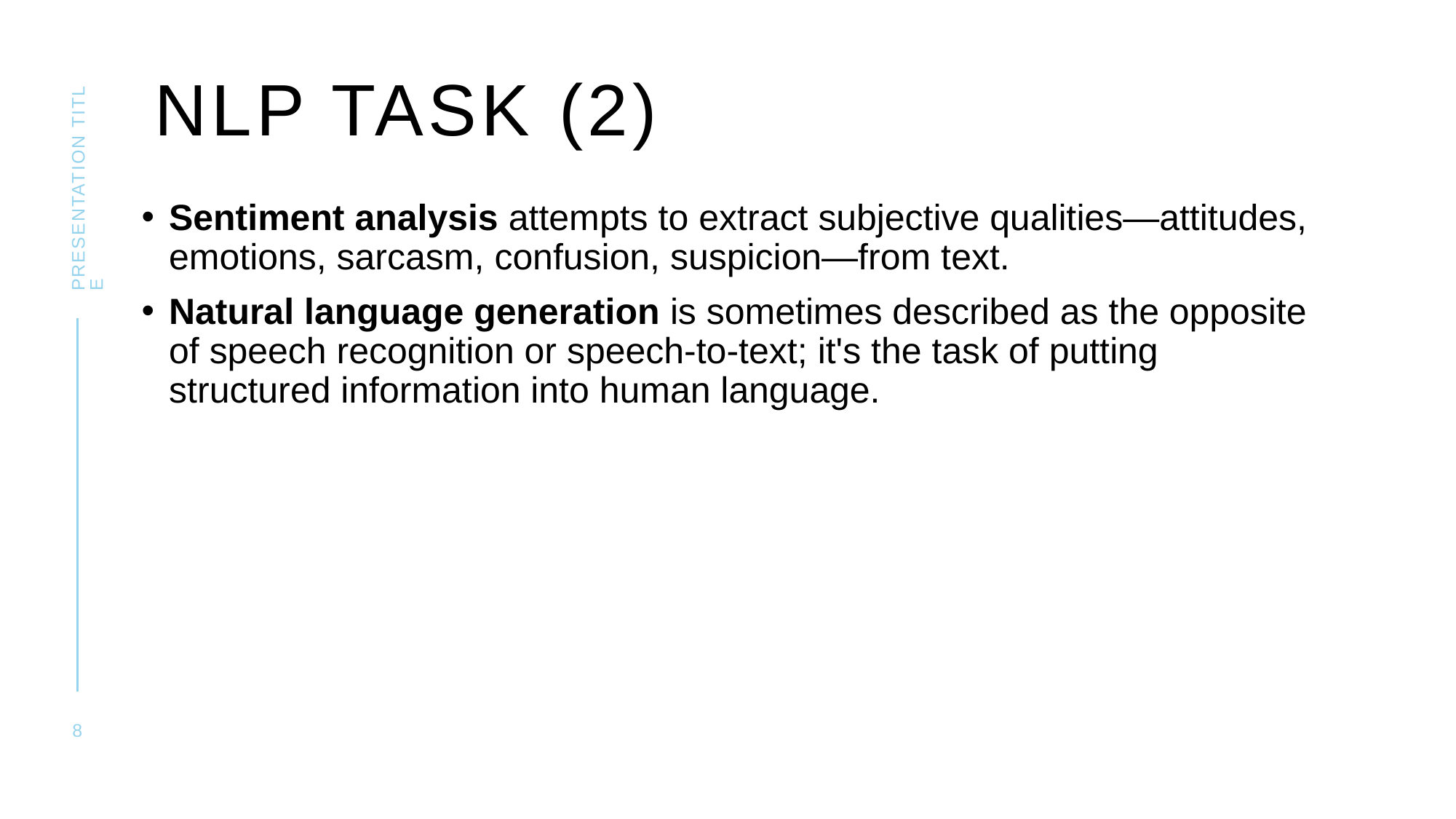

# NLP TASK (2)
presentation title
Sentiment analysis attempts to extract subjective qualities—attitudes, emotions, sarcasm, confusion, suspicion—from text.
Natural language generation is sometimes described as the opposite of speech recognition or speech-to-text; it's the task of putting structured information into human language.
8